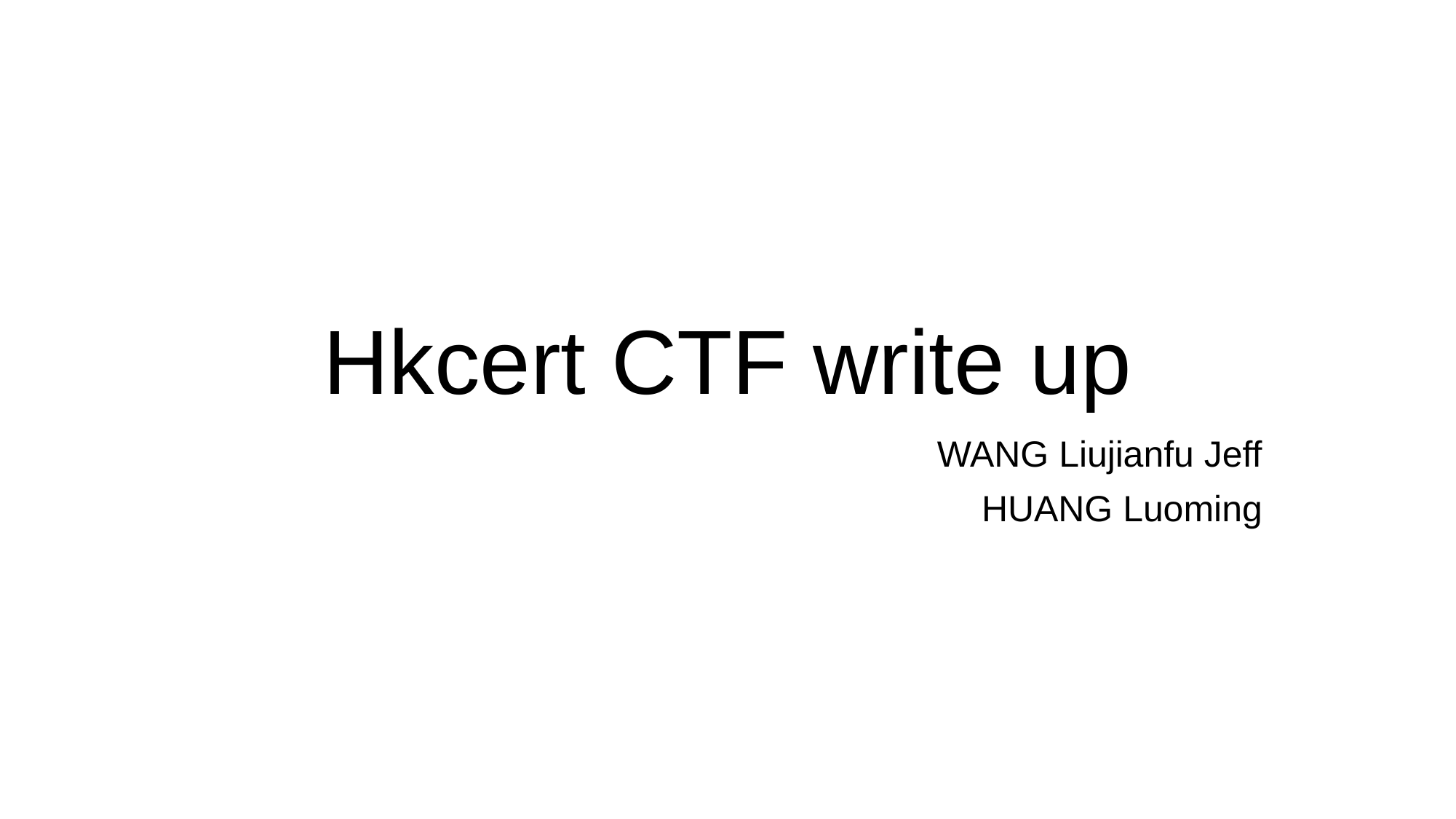

# Hkcert CTF write up
WANG Liujianfu Jeff
HUANG Luoming